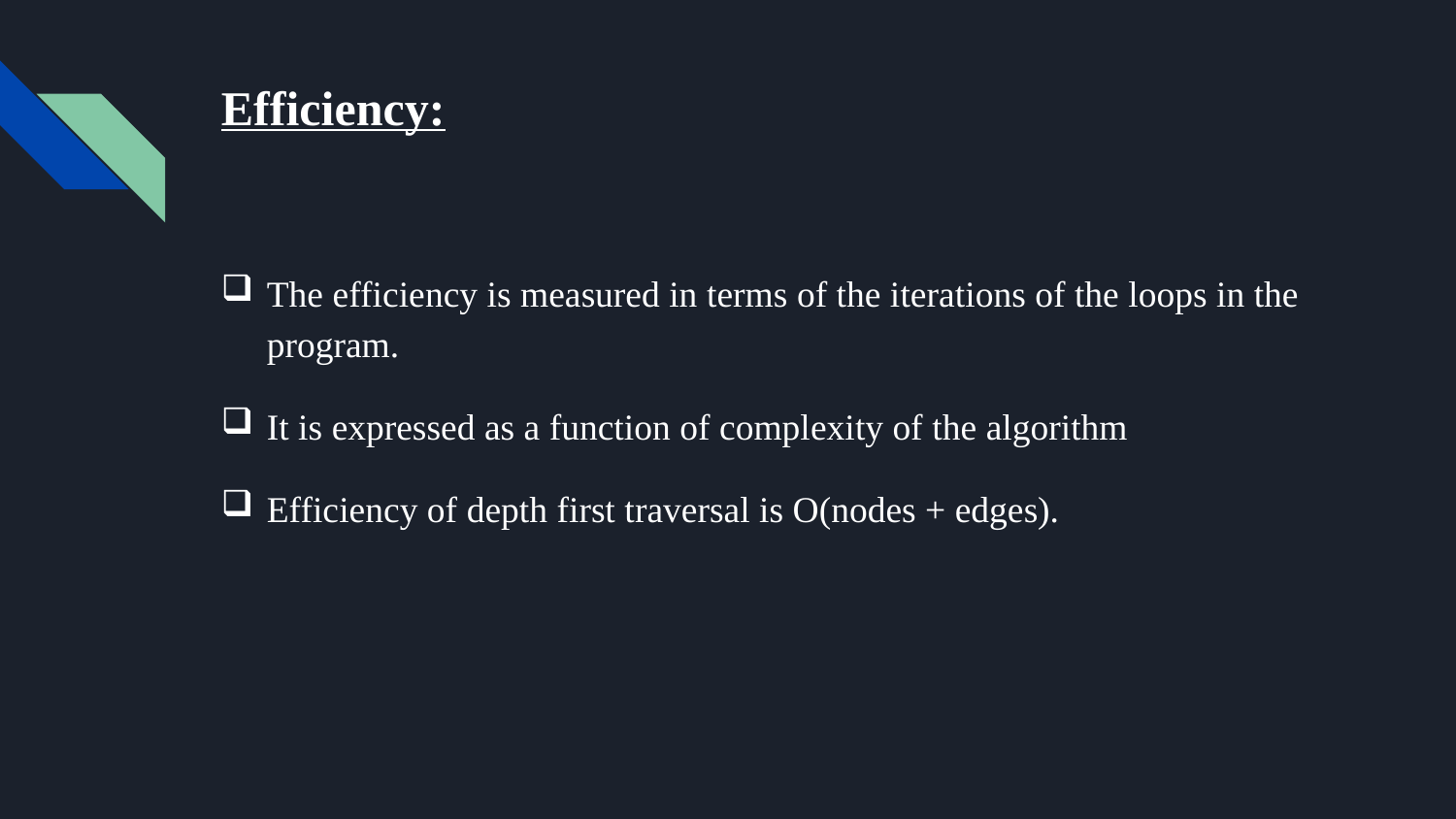

# Efficiency:
The efficiency is measured in terms of the iterations of the loops in the program.
It is expressed as a function of complexity of the algorithm
Efficiency of depth first traversal is O(nodes + edges).